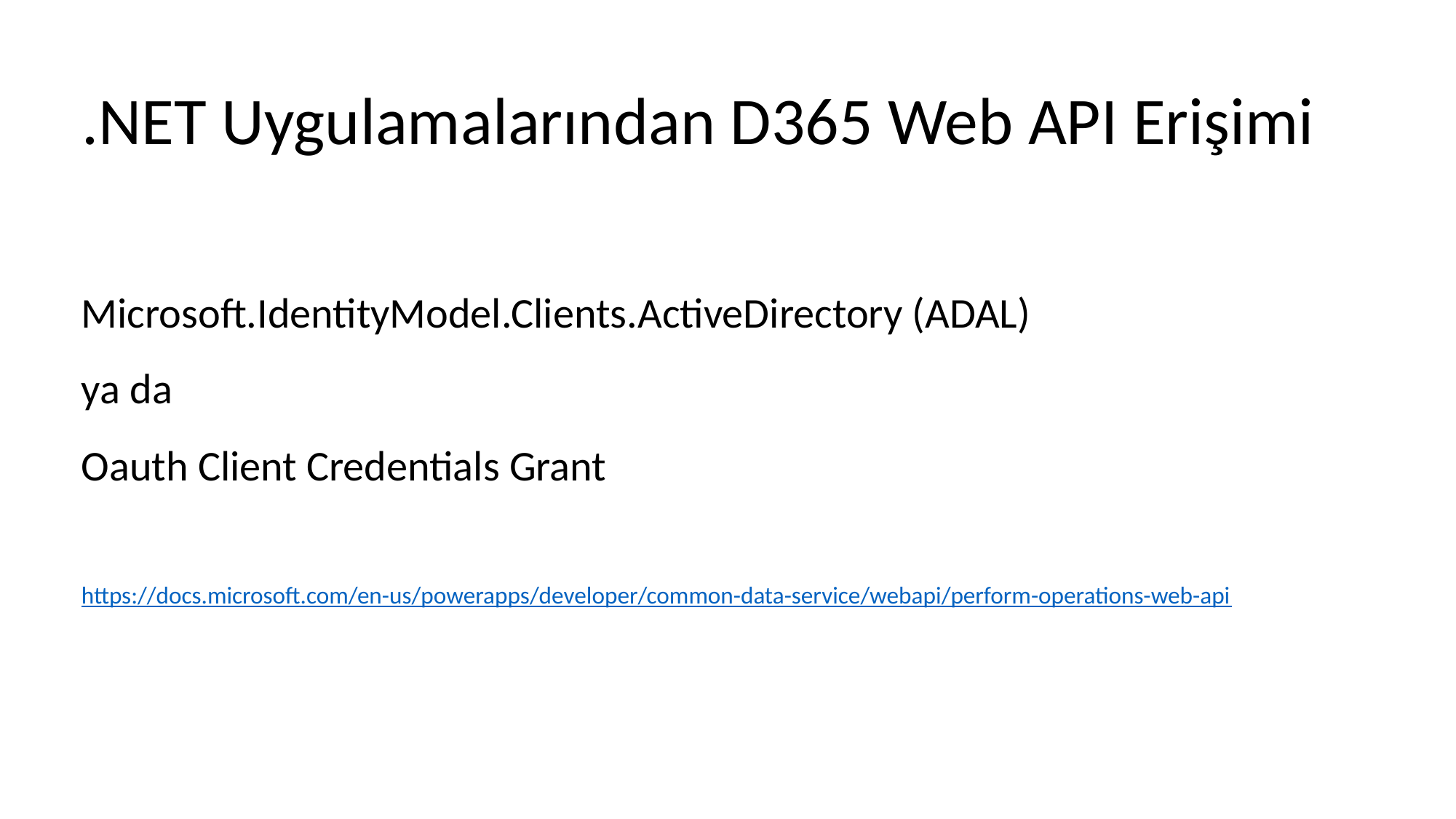

# .NET Uygulamalarından D365 Web API Erişimi
Microsoft.IdentityModel.Clients.ActiveDirectory (ADAL)
ya da
Oauth Client Credentials Grant

https://docs.microsoft.com/en-us/powerapps/developer/common-data-service/webapi/perform-operations-web-api